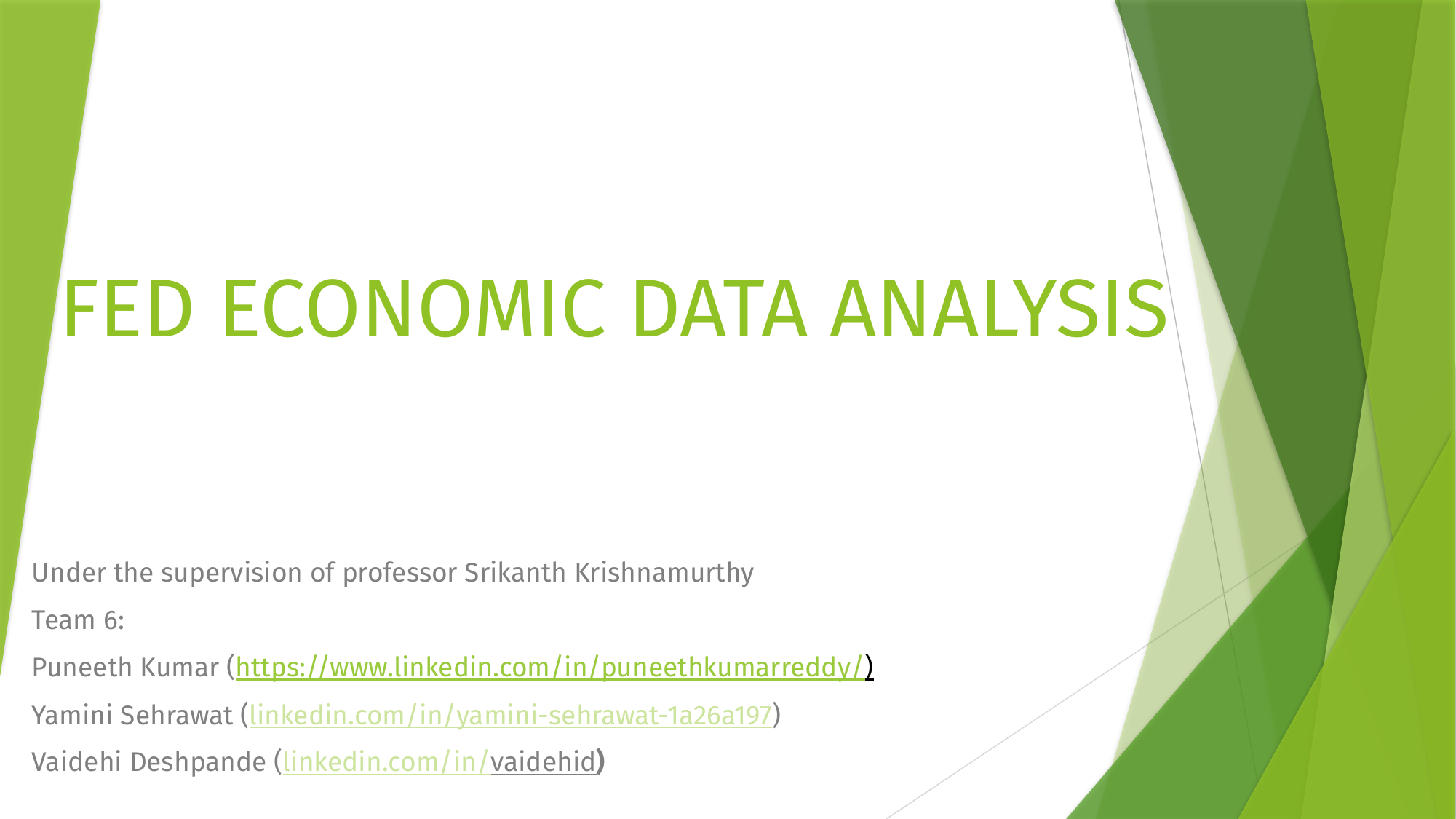

# FED ECONOMIC DATA ANALYSIS
Under the supervision of professor Srikanth Krishnamurthy
Team 6:
Puneeth Kumar (https://www.linkedin.com/in/puneethkumarreddy/)
Yamini Sehrawat (linkedin.com/in/yamini-sehrawat-1a26a197)
Vaidehi Deshpande (linkedin.com/in/vaidehid)